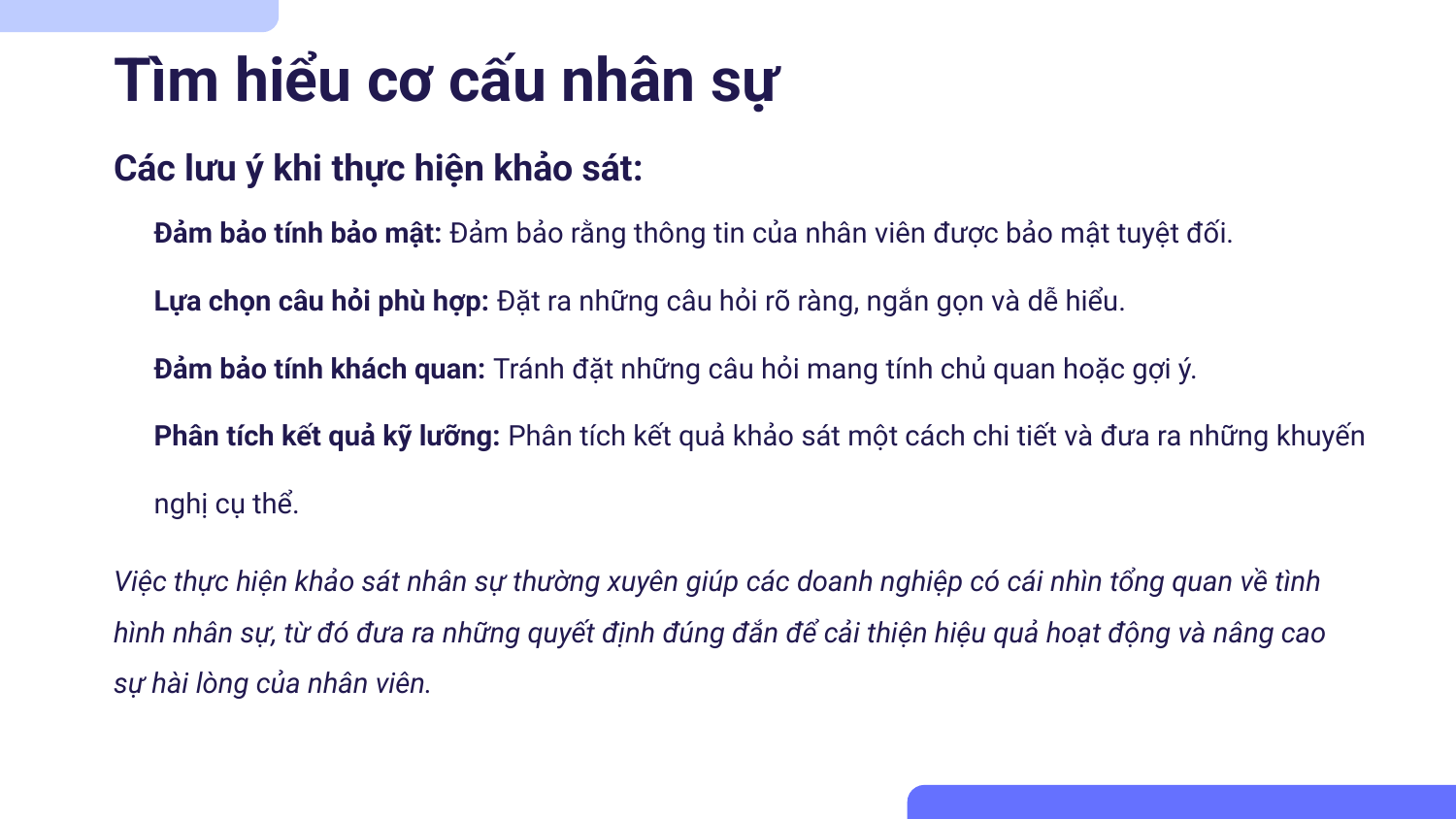

# Tìm hiểu cơ cấu nhân sự
Các lưu ý khi thực hiện khảo sát:
Đảm bảo tính bảo mật: Đảm bảo rằng thông tin của nhân viên được bảo mật tuyệt đối.
Lựa chọn câu hỏi phù hợp: Đặt ra những câu hỏi rõ ràng, ngắn gọn và dễ hiểu.
Đảm bảo tính khách quan: Tránh đặt những câu hỏi mang tính chủ quan hoặc gợi ý.
Phân tích kết quả kỹ lưỡng: Phân tích kết quả khảo sát một cách chi tiết và đưa ra những khuyến nghị cụ thể.

Việc thực hiện khảo sát nhân sự thường xuyên giúp các doanh nghiệp có cái nhìn tổng quan về tình hình nhân sự, từ đó đưa ra những quyết định đúng đắn để cải thiện hiệu quả hoạt động và nâng cao sự hài lòng của nhân viên.